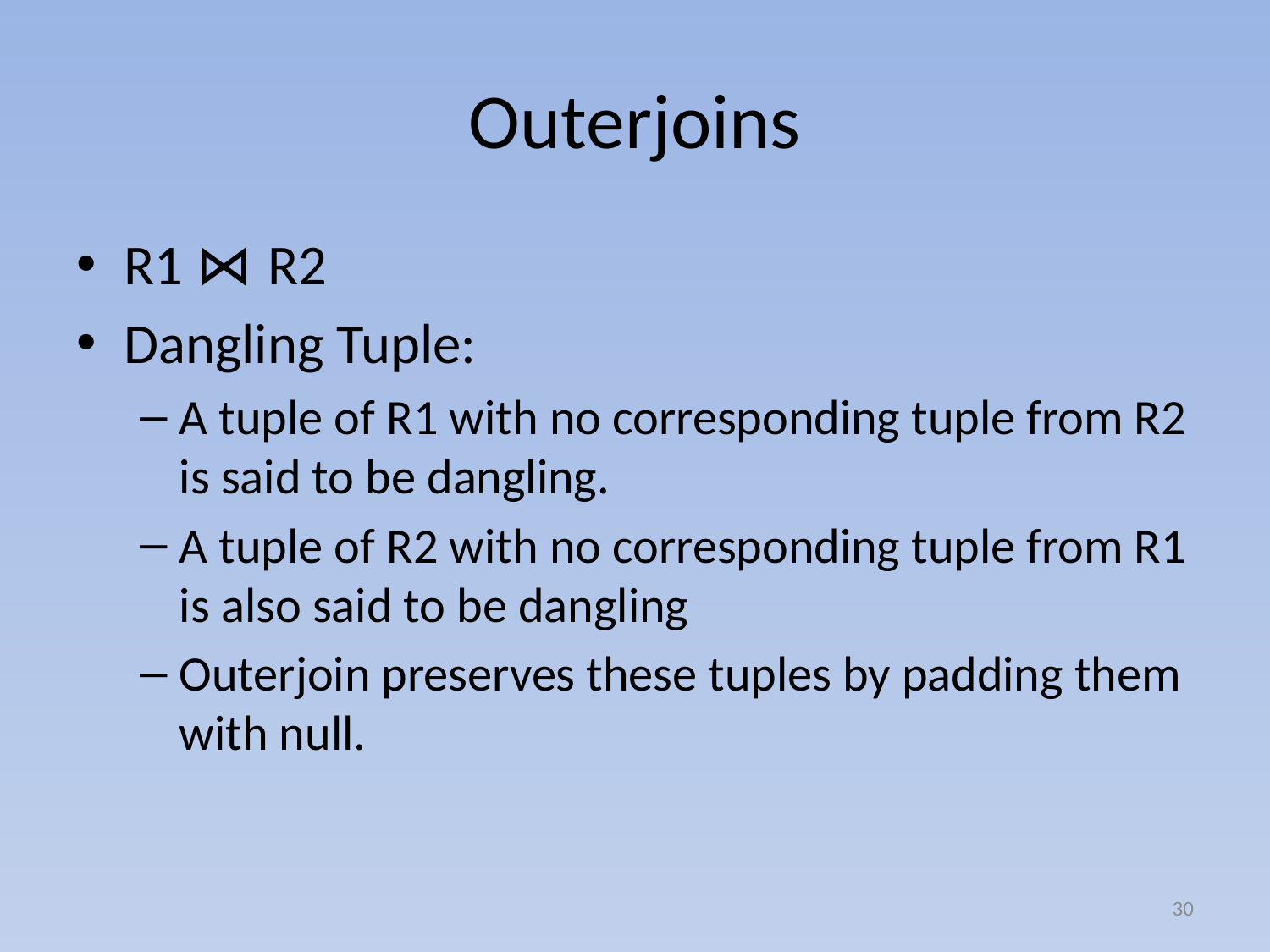

# Outerjoins
R1 ⋈ R2
Dangling Tuple:
A tuple of R1 with no corresponding tuple from R2 is said to be dangling.
A tuple of R2 with no corresponding tuple from R1 is also said to be dangling
Outerjoin preserves these tuples by padding them with null.
30